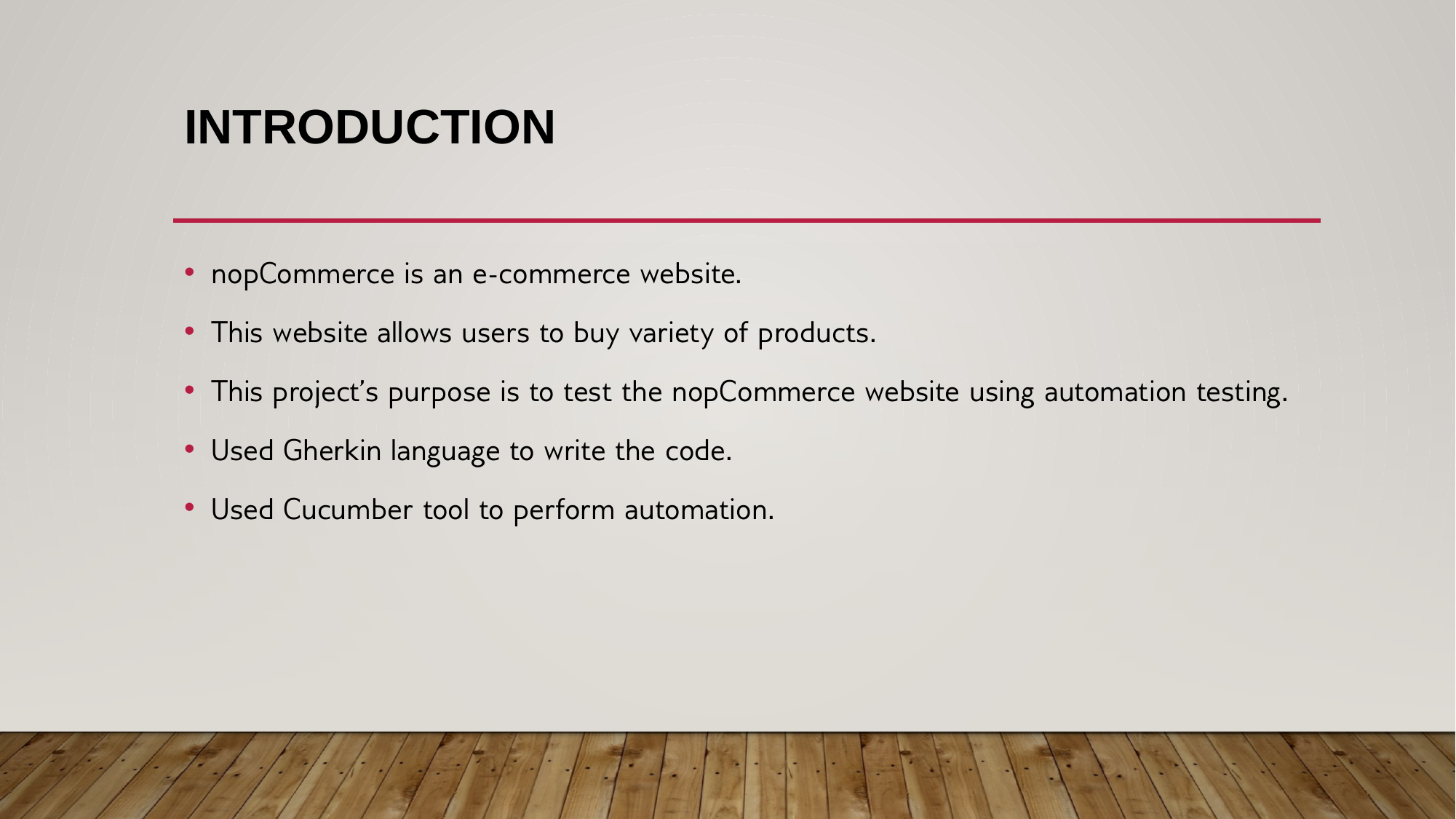

# Introduction
nopCommerce is an e-commerce website.
This website allows users to buy variety of products.
This project’s purpose is to test the nopCommerce website using automation testing.
Used Gherkin language to write the code.
Used Cucumber tool to perform automation.